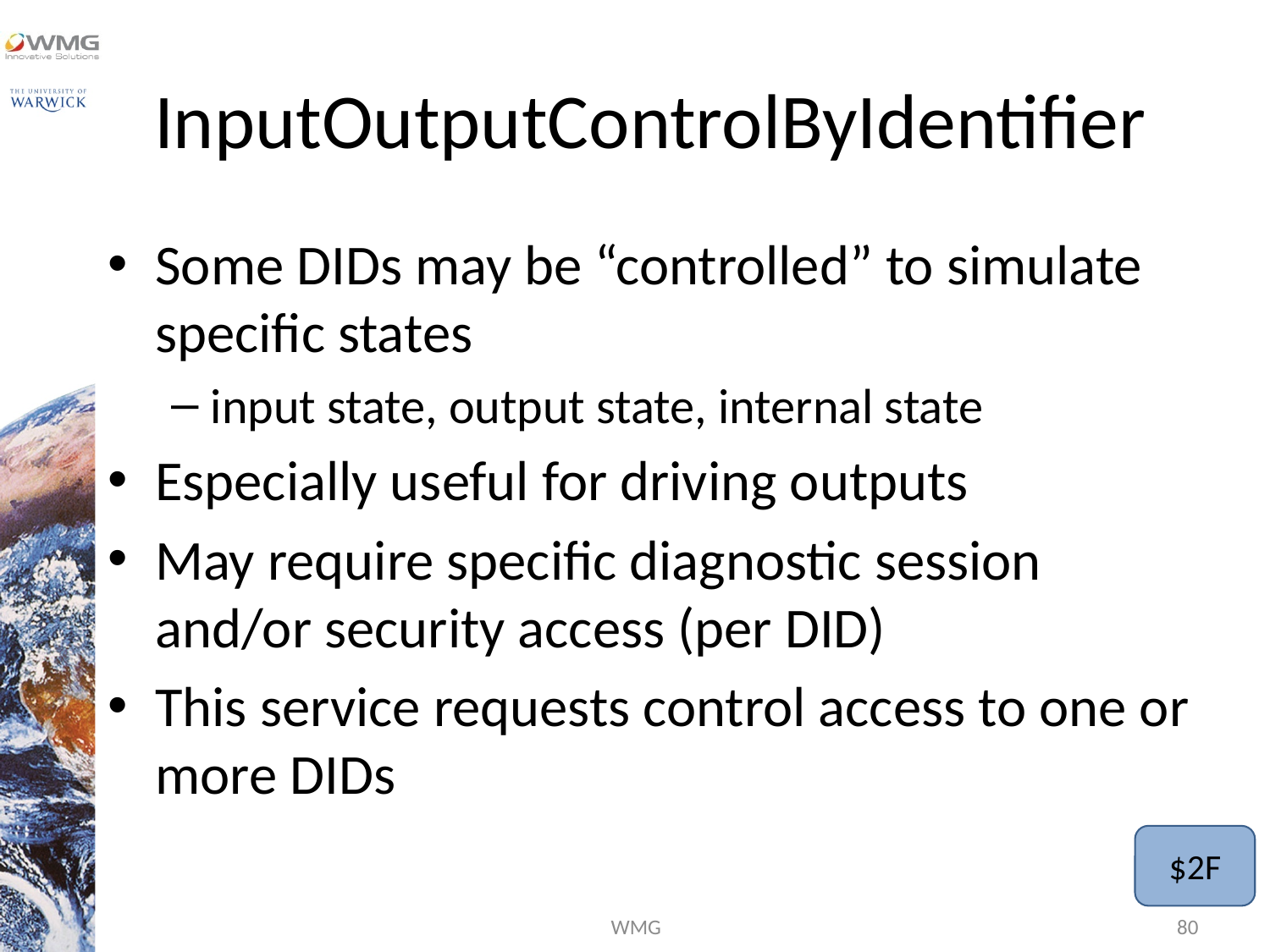

# InputOutputControlByIdentifier
Some DIDs may be “controlled” to simulate specific states
input state, output state, internal state
Especially useful for driving outputs
May require specific diagnostic session and/or security access (per DID)
This service requests control access to one or more DIDs
$2F
WMG
80